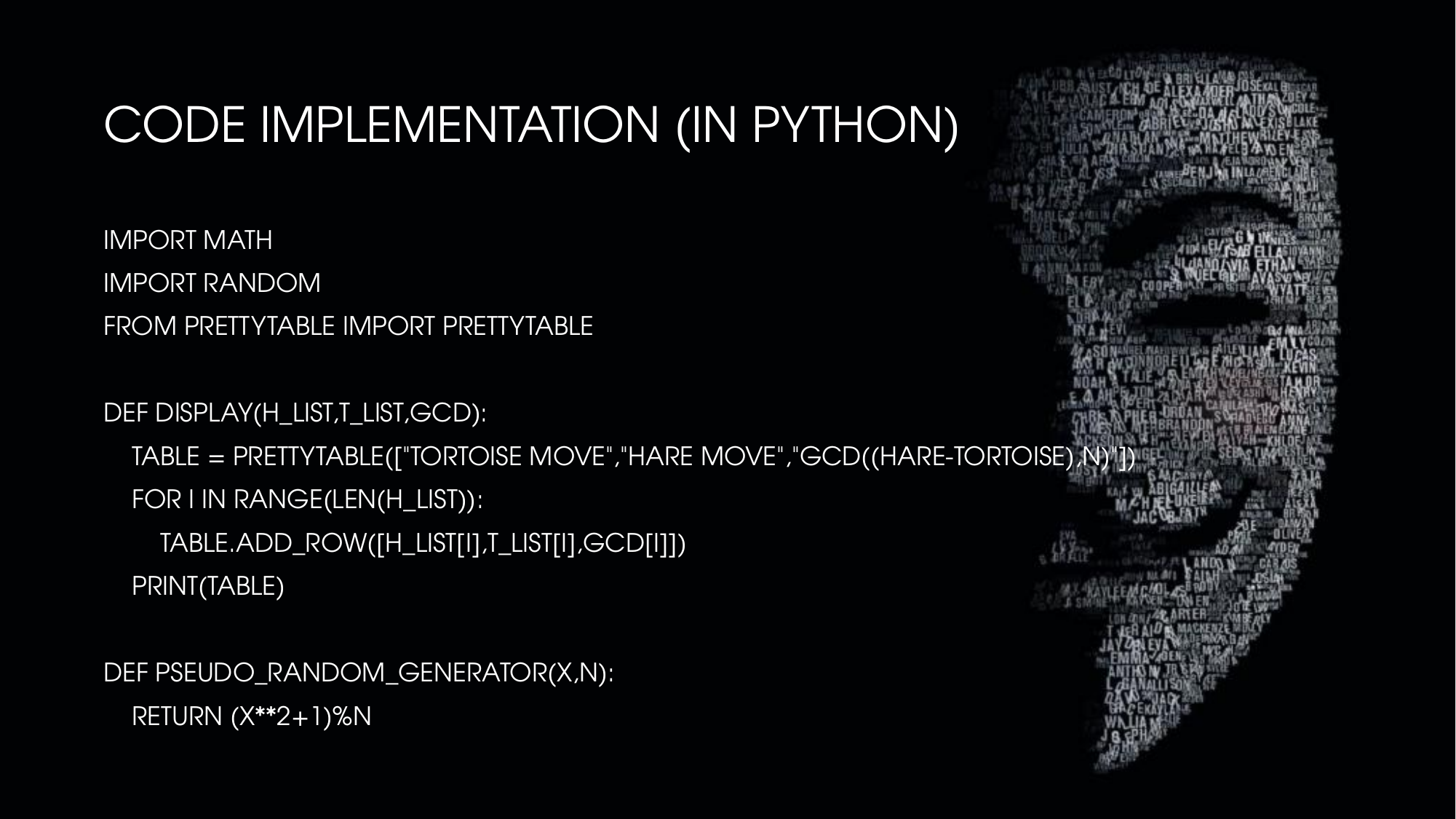

# Code implementation (in python)
import math
import random
from prettytable import PrettyTable

def display(h_list,t_list,gcd):
    Table = PrettyTable(["Tortoise Move","Hare Move","GCD((Hare-Tortoise),n)"])
    for i in range(len(h_list)):
        Table.add_row([h_list[i],t_list[i],gcd[i]])
    print(Table)

def pseudo_random_generator(x,n):
    return (x**2+1)%n